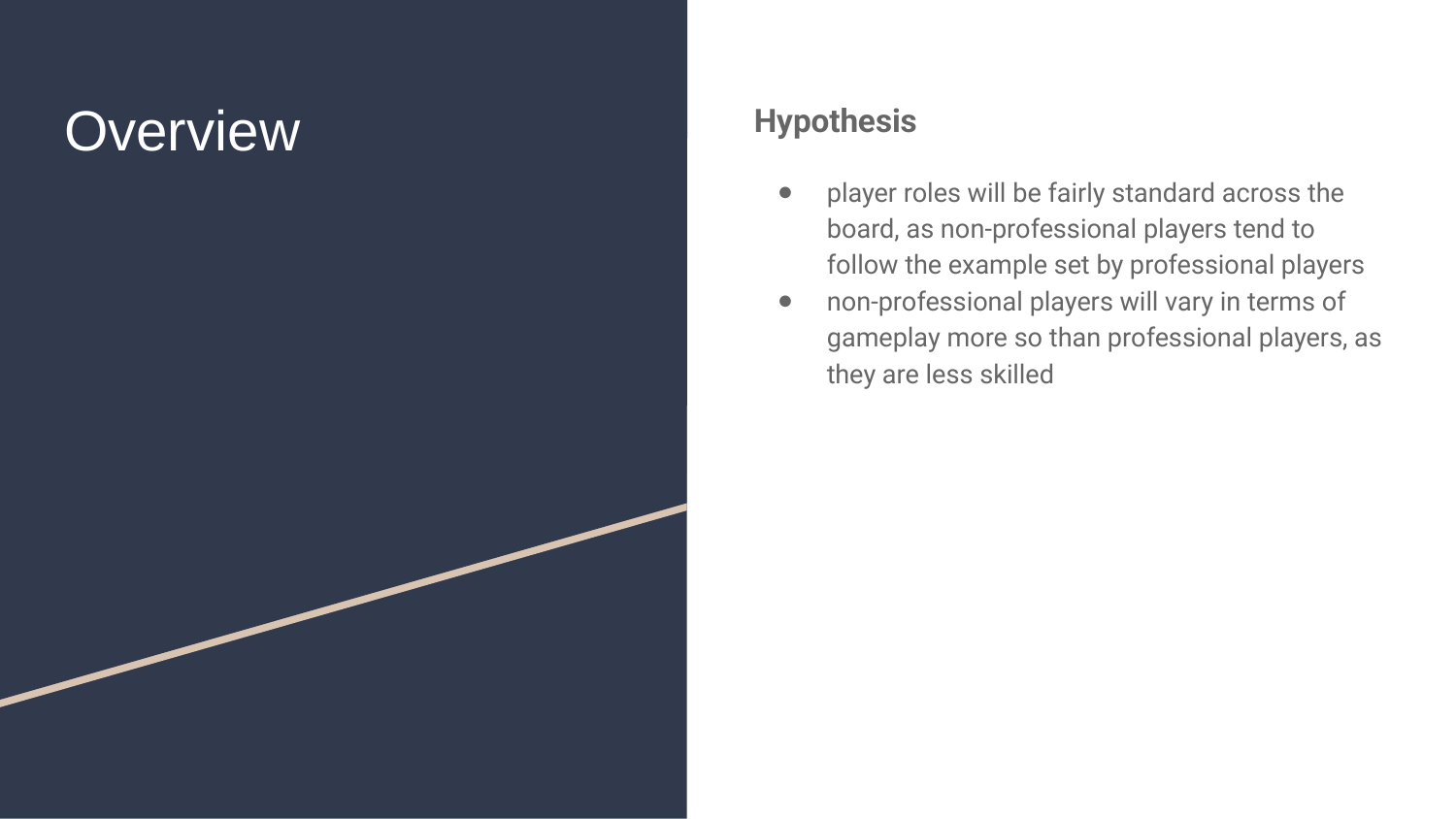

# Overview
Hypothesis
player roles will be fairly standard across the board, as non-professional players tend to follow the example set by professional players
non-professional players will vary in terms of gameplay more so than professional players, as they are less skilled